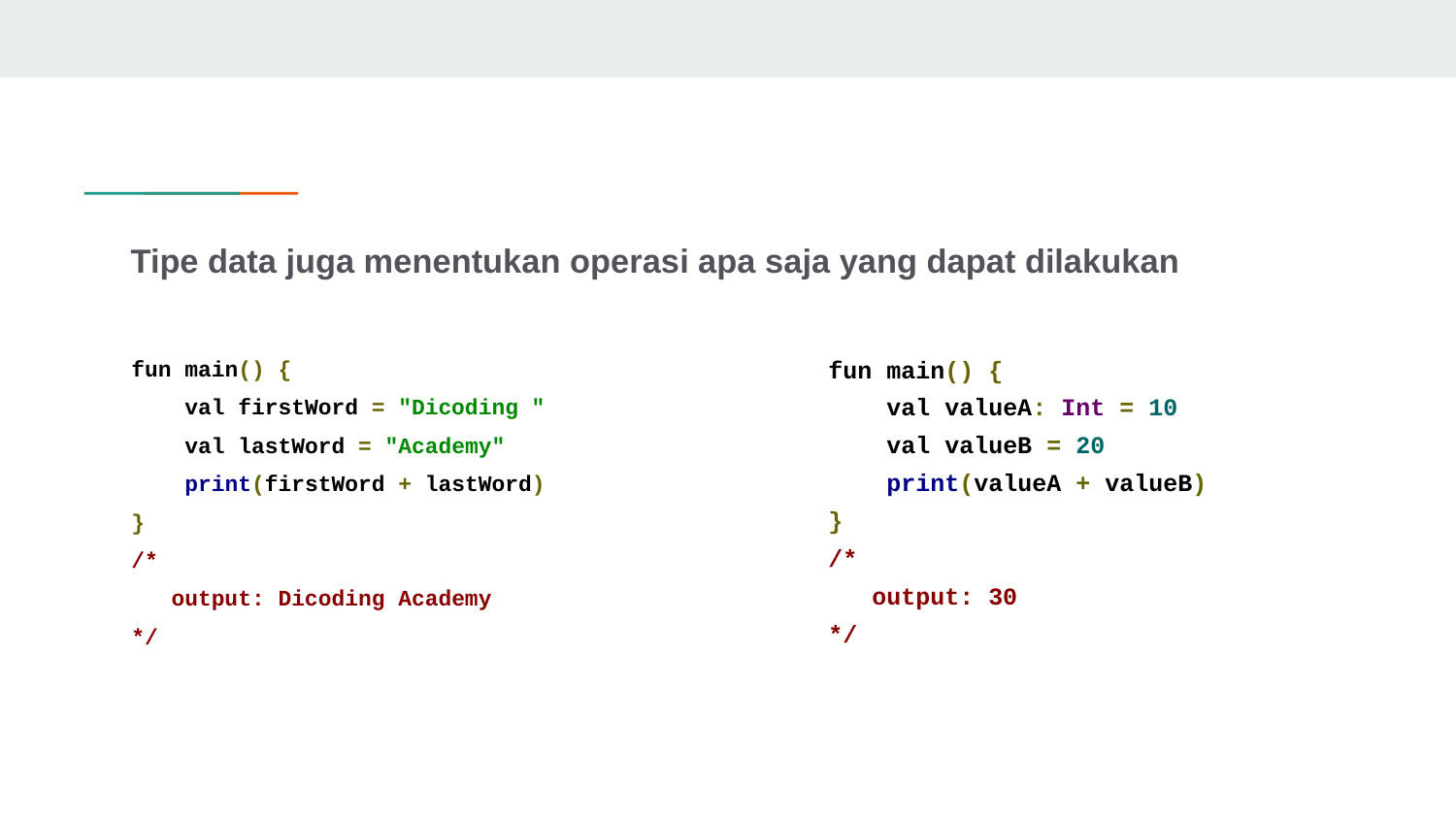

# Tipe data juga menentukan operasi apa saja yang dapat dilakukan
fun main() {
    val firstWord = "Dicoding "
    val lastWord = "Academy"
    print(firstWord + lastWord)
}
/*
   output: Dicoding Academy
*/

fun main() {
    val valueA: Int = 10
    val valueB = 20
    print(valueA + valueB)
}
/*
   output: 30
*/